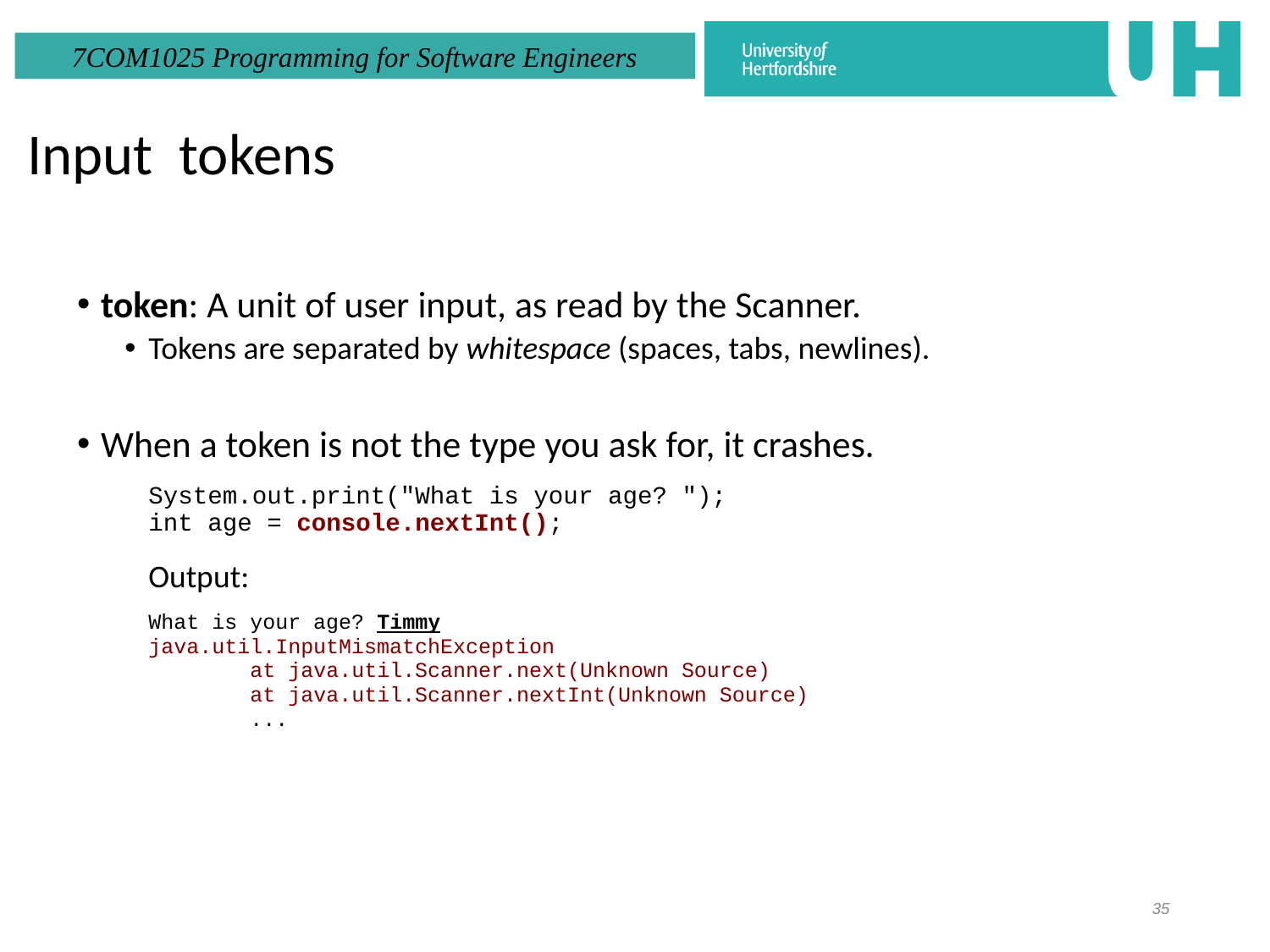

# Input  tokens
token: A unit of user input, as read by the Scanner.
Tokens are separated by whitespace (spaces, tabs, newlines).

When a token is not the type you ask for, it crashes.

	System.out.print("What is your age? ");
	int age = console.nextInt();

	Output:

	What is your age? Timmy
	java.util.InputMismatchException
	        at java.util.Scanner.next(Unknown Source)
	        at java.util.Scanner.nextInt(Unknown Source)
	        ...
35